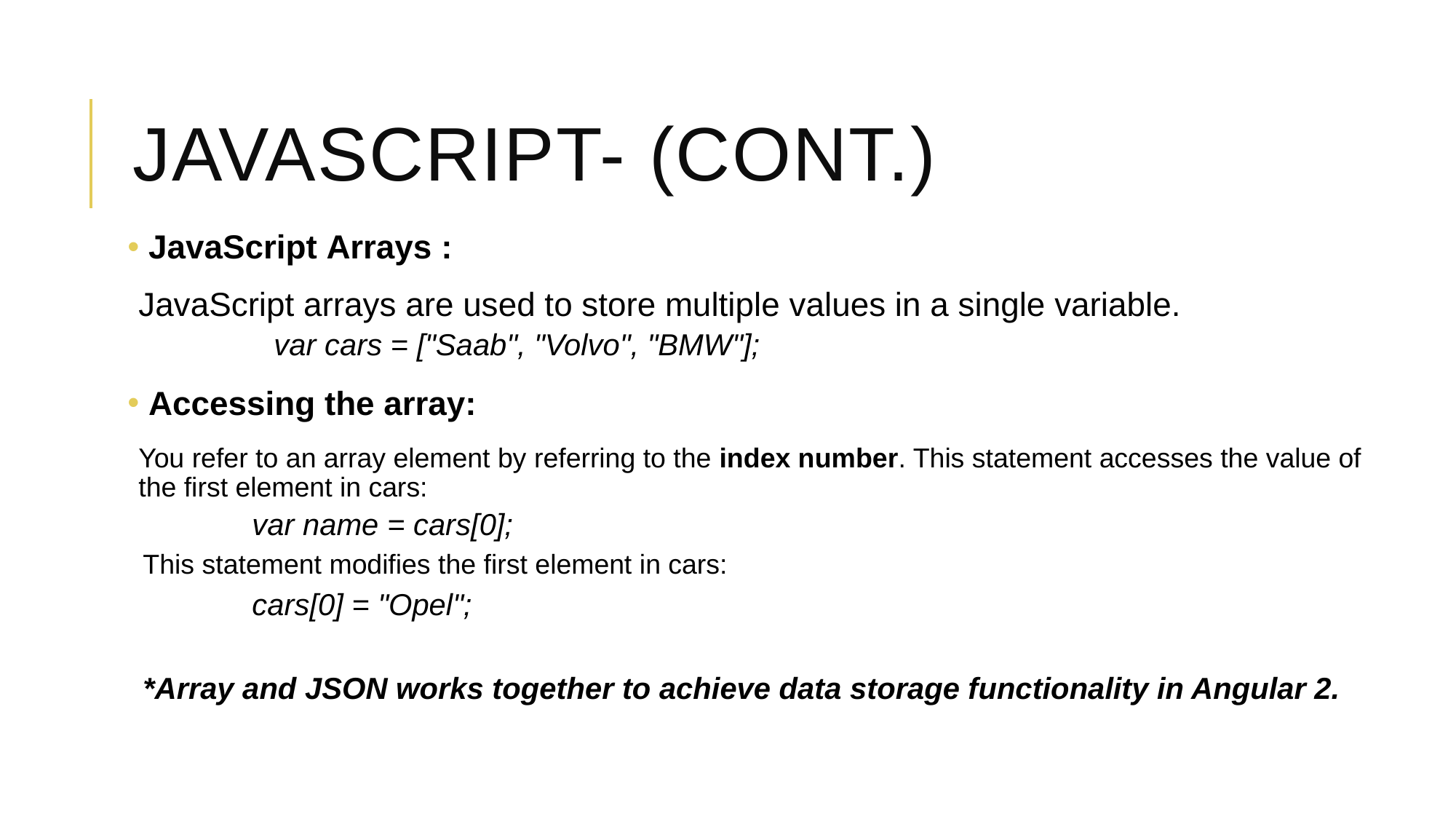

# Javascript- (cont.)
 JavaScript Arrays :
JavaScript arrays are used to store multiple values in a single variable.
	var cars = ["Saab", "Volvo", "BMW"];
 Accessing the array:
You refer to an array element by referring to the index number. This statement accesses the value of the first element in cars:
	var name = cars[0];
This statement modifies the first element in cars:
	cars[0] = "Opel";

*Array and JSON works together to achieve data storage functionality in Angular 2.